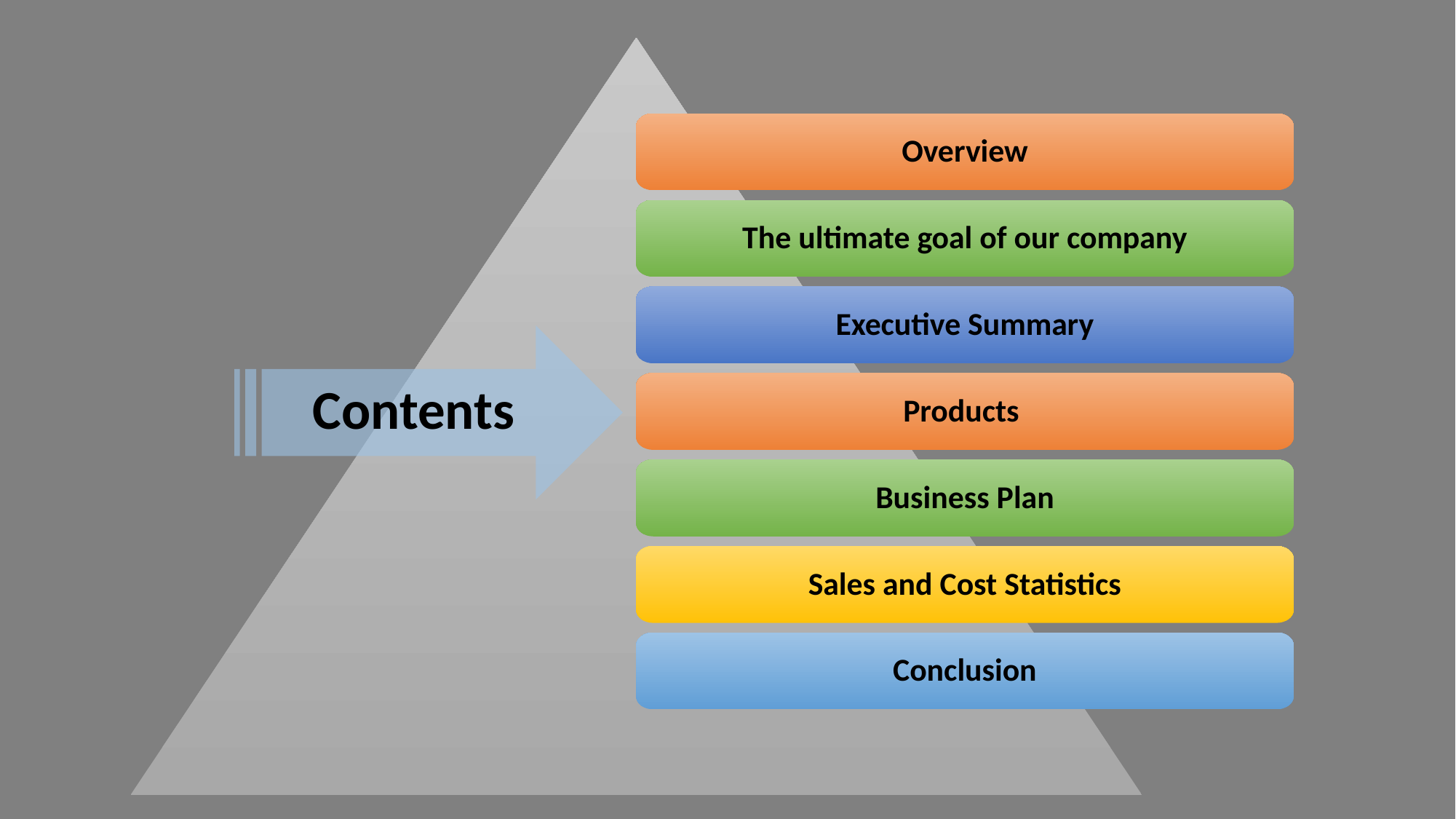

Overview
The ultimate goal of our company
Executive Summary

 Contents
Products
Business Plan
Sales and Cost Statistics
Conclusion